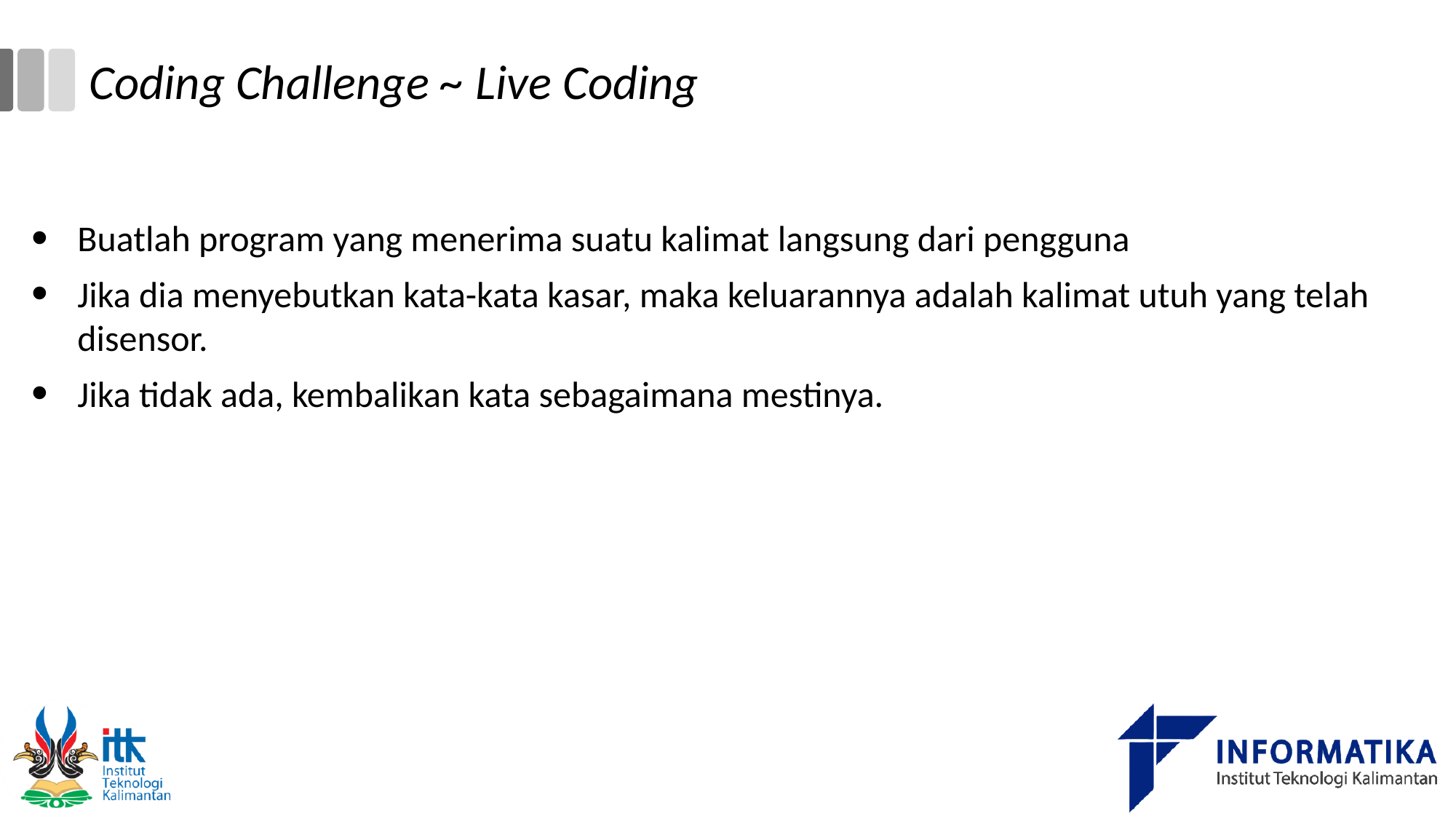

# Coding Challenge ~ Live Coding

Buatlah program yang menerima suatu kalimat langsung dari pengguna
Jika dia menyebutkan kata-kata kasar, maka keluarannya adalah kalimat utuh yang telah disensor.
Jika tidak ada, kembalikan kata sebagaimana mestinya.